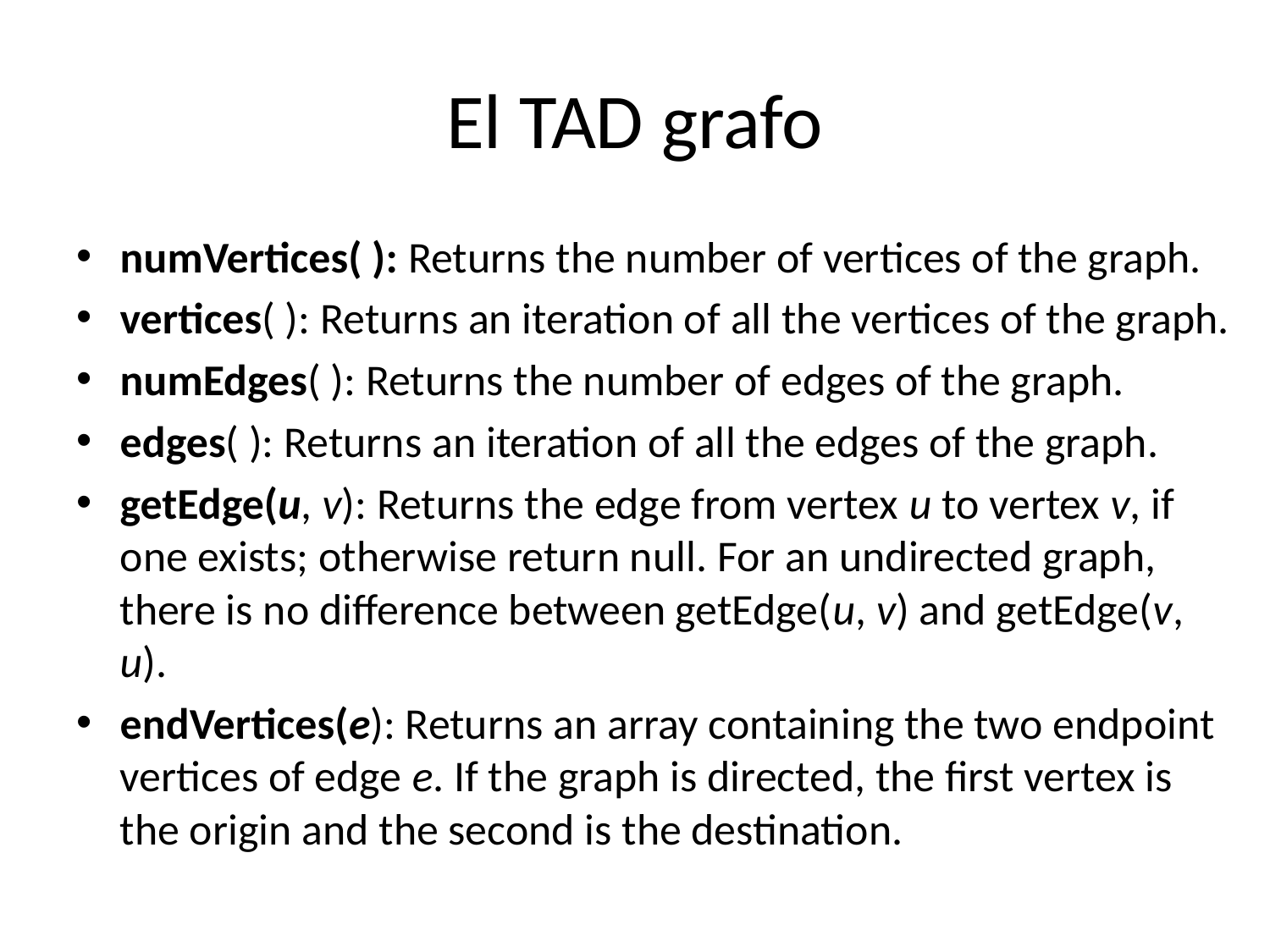

# El TAD grafo
numVertices( ): Returns the number of vertices of the graph.
vertices( ): Returns an iteration of all the vertices of the graph.
numEdges( ): Returns the number of edges of the graph.
edges( ): Returns an iteration of all the edges of the graph.
getEdge(u, v): Returns the edge from vertex u to vertex v, if one exists; otherwise return null. For an undirected graph, there is no difference between getEdge(u, v) and getEdge(v, u).
endVertices(e): Returns an array containing the two endpoint vertices of edge e. If the graph is directed, the first vertex is the origin and the second is the destination.